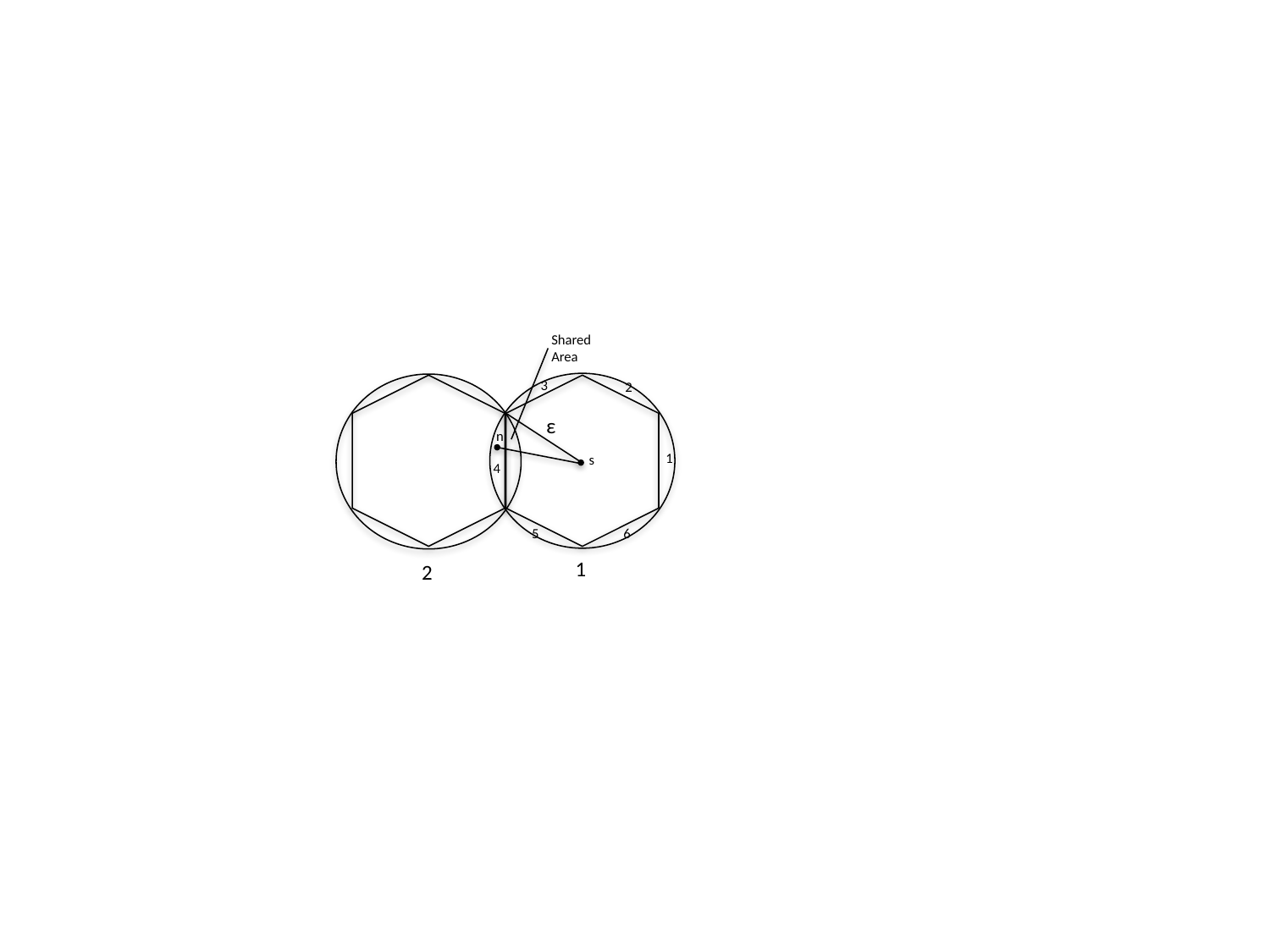

#
Shared Area
3
2

ε
n
1
s

4

6
5
1
2